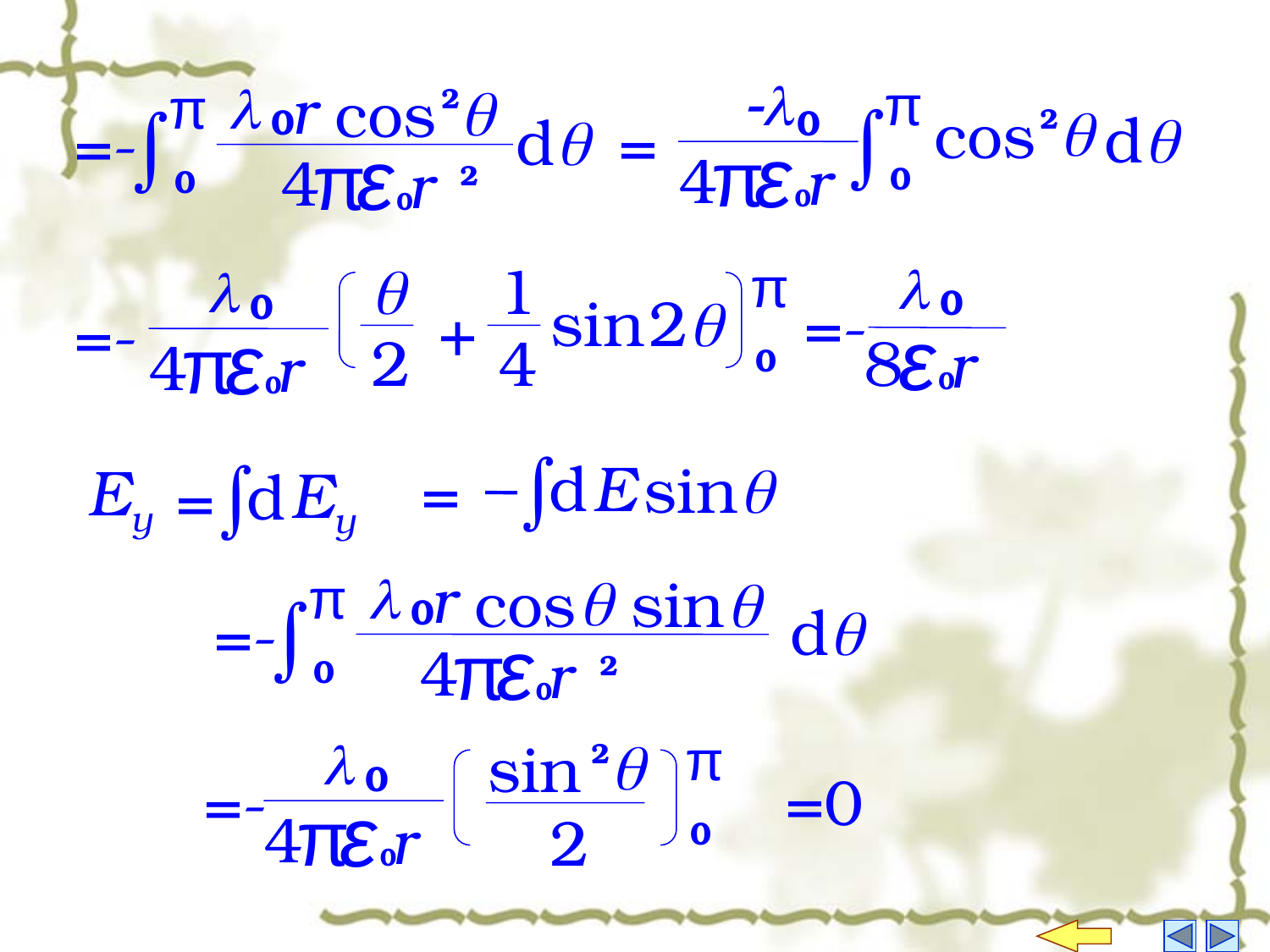

−λ
π
cos
∫
θ
0
d
θ
2
ε
π
4

r
0
0
=
λ
cos
r
π
θ
2
∫
0
d
θ
=-
ε
π
4

r
2
0
0
λ
0
=-
ε
8
r

0
λ
θ
1
π

0
sin
2
θ
+
=-
ε
π
2
4

4

r
0
0
∫
E
d
sin
θ
=

Ey
∫
Ey
d
=
λ
cos
r
π
θ
sin
θ
∫
0
d
θ
=-
ε
π
4

r
2
0
0
λ
sin
π
θ
2
0

=0
=-
ε
π
4

r

2
0
0